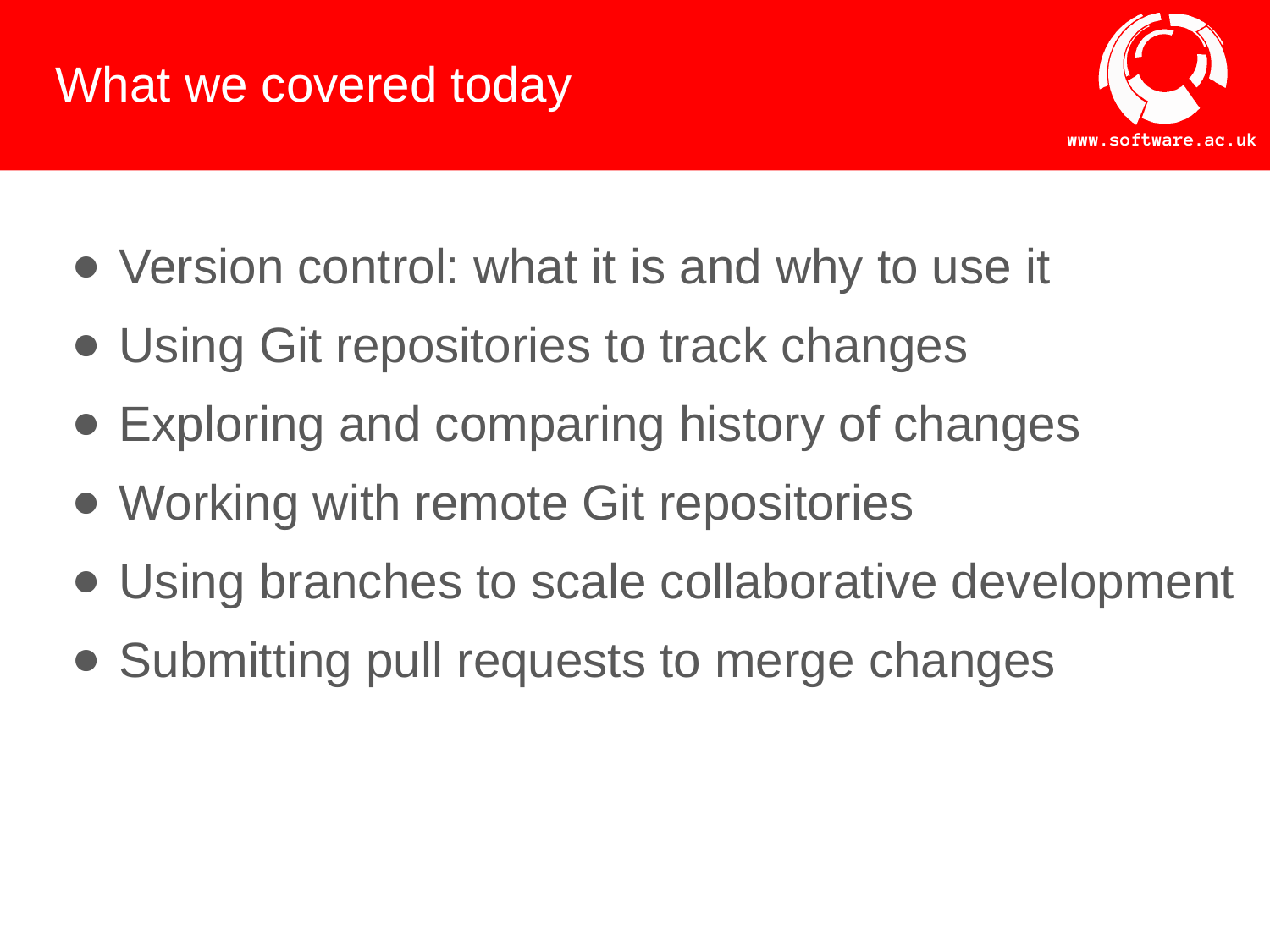

What we covered today
Version control: what it is and why to use it
Using Git repositories to track changes
Exploring and comparing history of changes
Working with remote Git repositories
Using branches to scale collaborative development
Submitting pull requests to merge changes